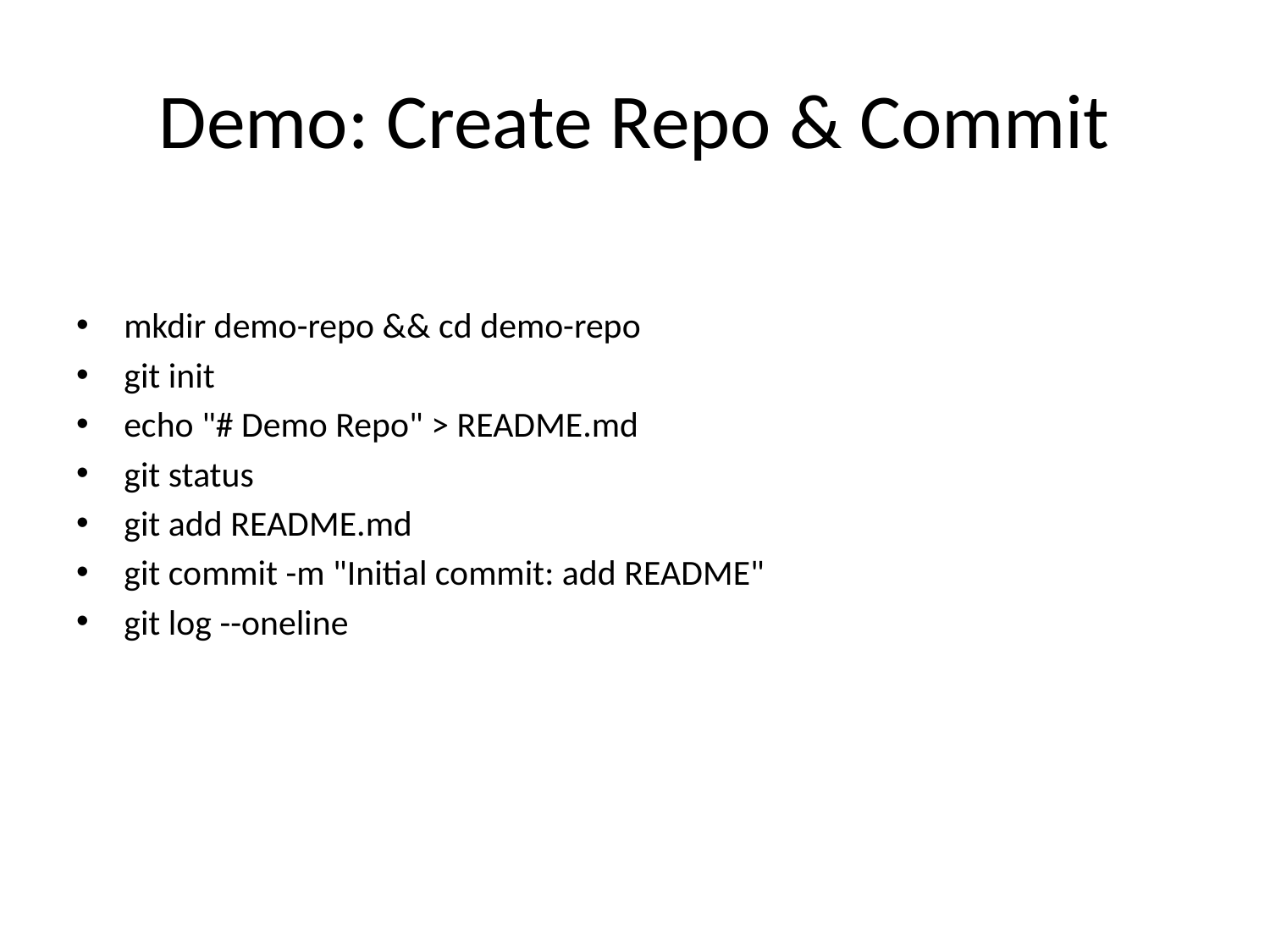

# Demo: Create Repo & Commit

mkdir demo-repo && cd demo-repo
git init
echo "# Demo Repo" > README.md
git status
git add README.md
git commit -m "Initial commit: add README"
git log --oneline